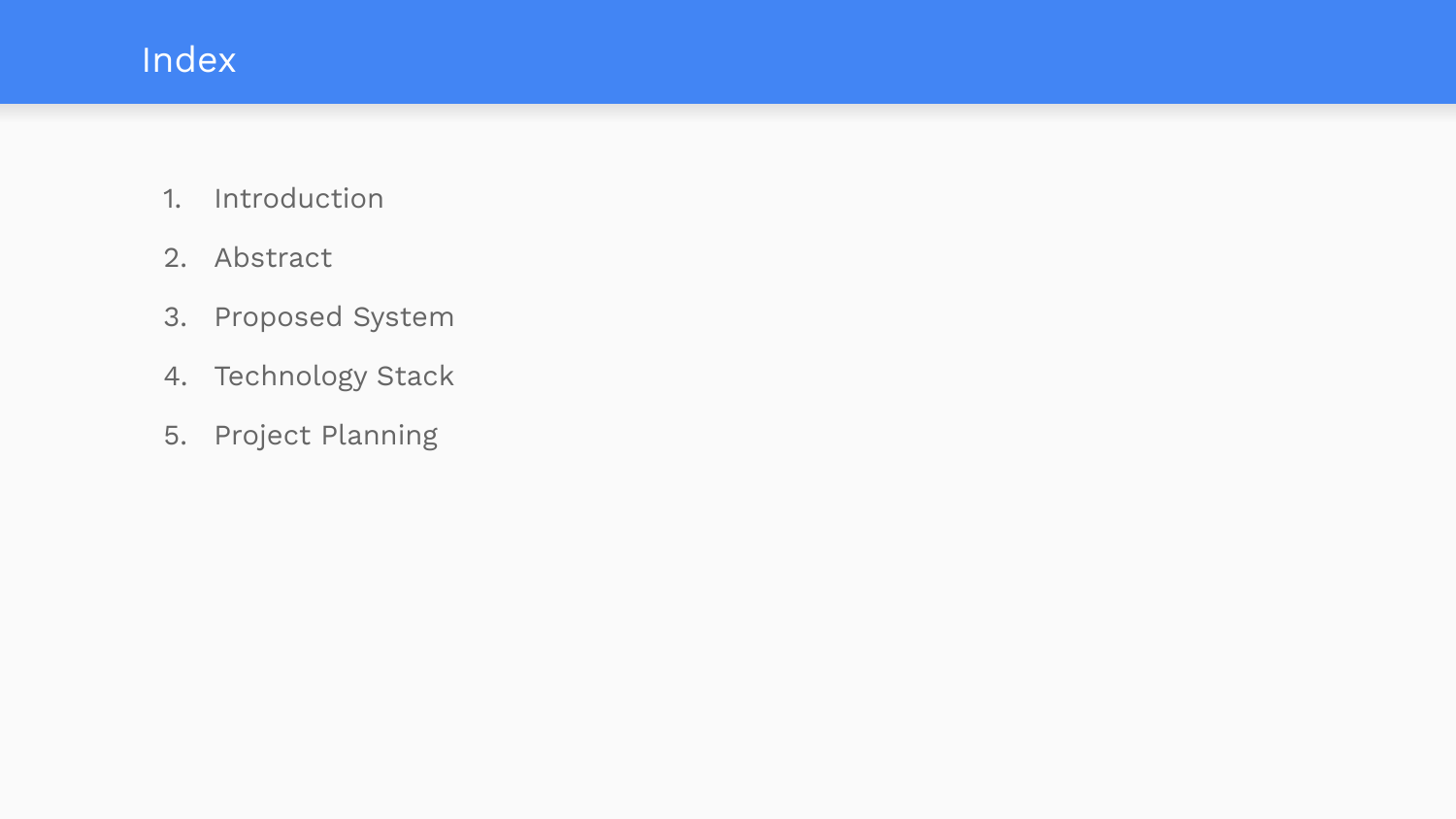

# Index
Introduction
Abstract
Proposed System
Technology Stack
Project Planning